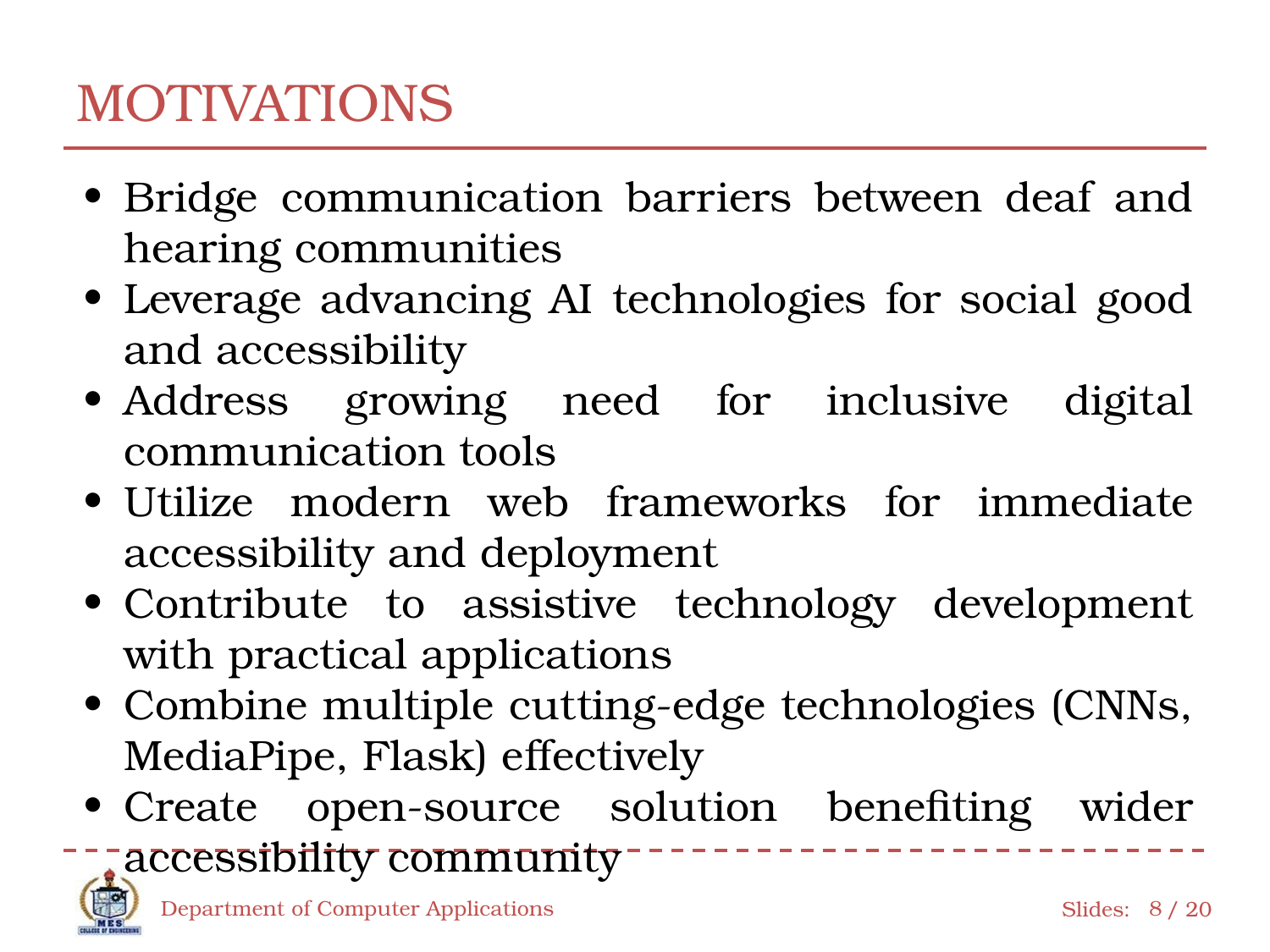

# MOTIVATIONS
Bridge communication barriers between deaf and hearing communities
Leverage advancing AI technologies for social good and accessibility
Address growing need for inclusive digital communication tools
Utilize modern web frameworks for immediate accessibility and deployment
Contribute to assistive technology development with practical applications
Combine multiple cutting-edge technologies (CNNs, MediaPipe, Flask) effectively
Create open-source solution benefiting wider accessibility community

Department of Computer Applications
8